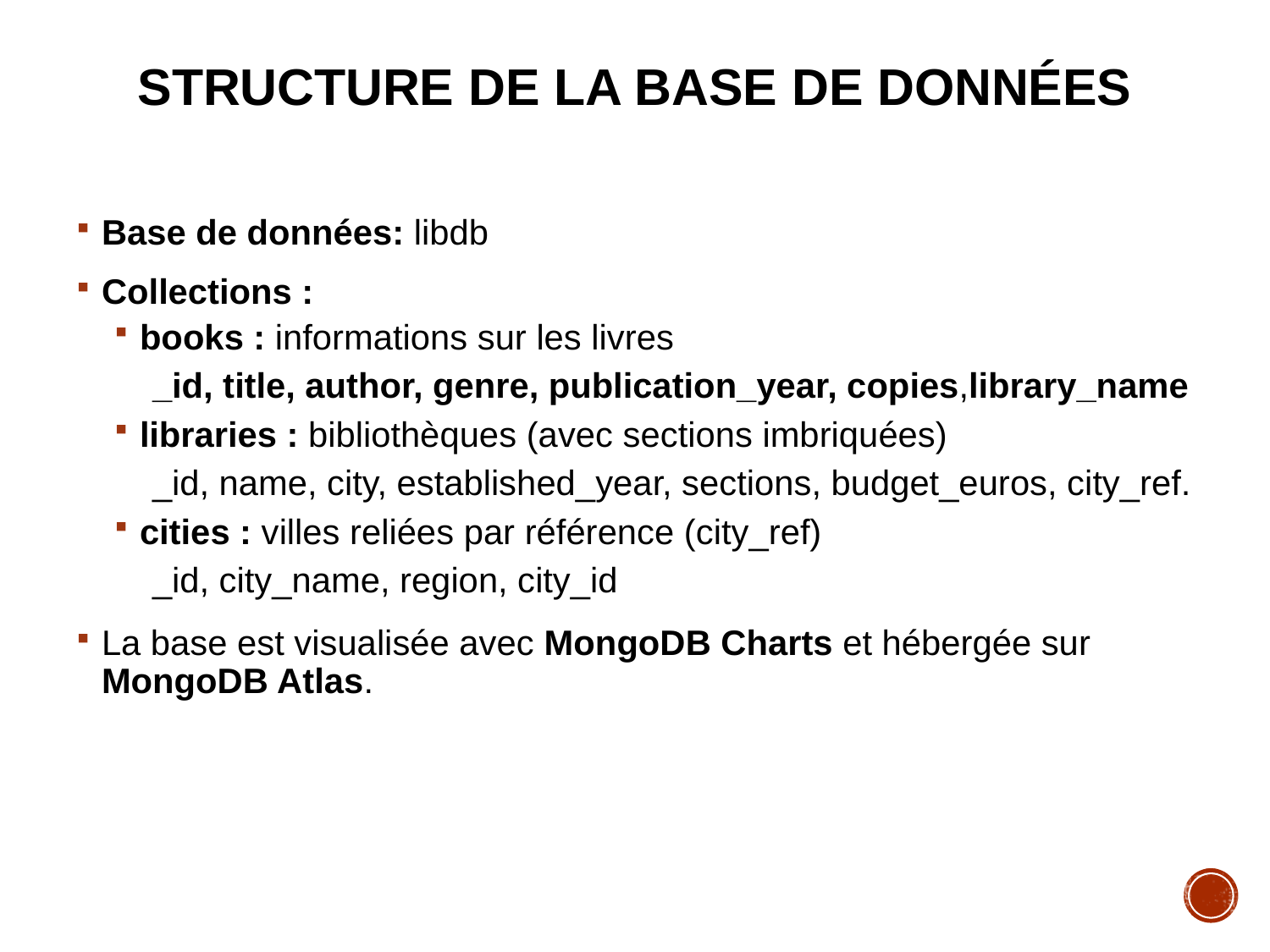

# Structure de la base de données
Base de données: libdb
Collections :
books : informations sur les livres
_id, title, author, genre, publication_year, copies,library_name
libraries : bibliothèques (avec sections imbriquées)
_id, name, city, established_year, sections, budget_euros, city_ref.
cities : villes reliées par référence (city_ref)
_id, city_name, region, city_id
La base est visualisée avec MongoDB Charts et hébergée sur MongoDB Atlas.